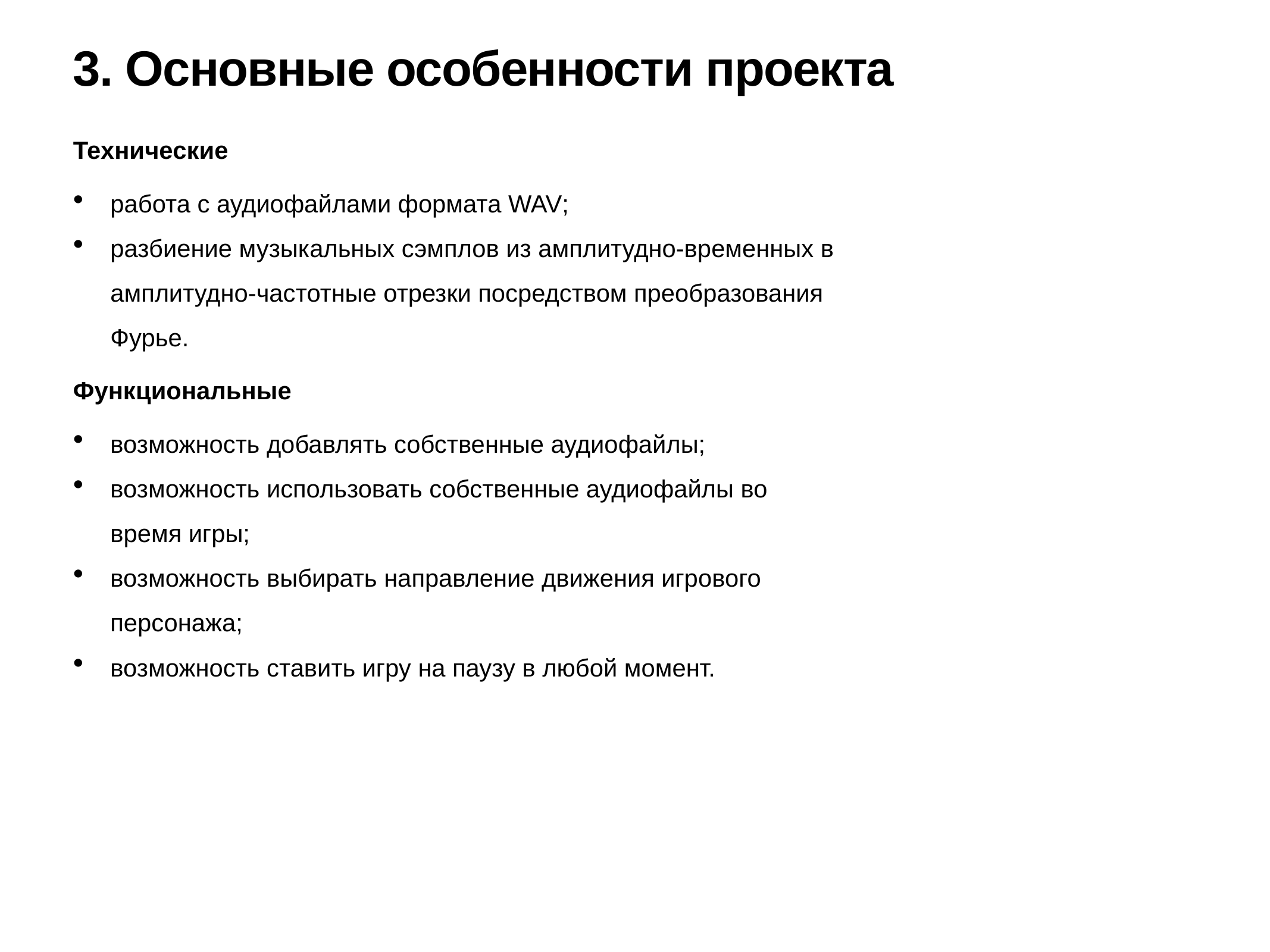

# 3. Основные особенности проекта
Технические
работа с аудиофайлами формата WAV;
разбиение музыкальных сэмплов из амплитудно-временных в амплитудно-частотные отрезки посредством преобразования Фурье.
Функциональные
возможность добавлять собственные аудиофайлы;
возможность использовать собственные аудиофайлы во время игры;
возможность выбирать направление движения игрового персонажа;
возможность ставить игру на паузу в любой момент.